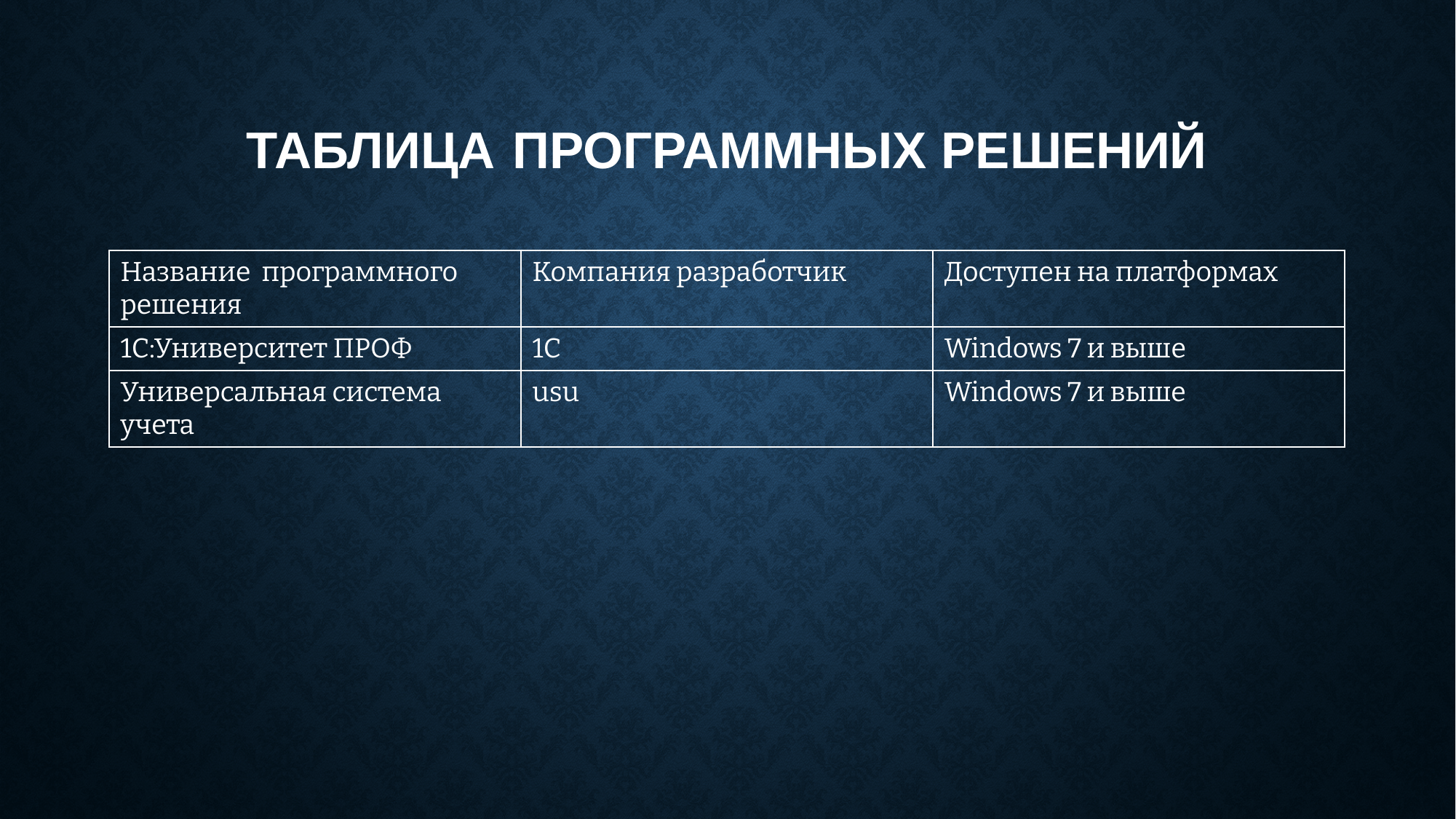

# Таблица программных решений
| Название программного решения | Компания разработчик | Доступен на платформах |
| --- | --- | --- |
| 1С:Университет ПРОФ | 1С | Windows 7 и выше |
| Универсальная система учета | usu | Windows 7 и выше |